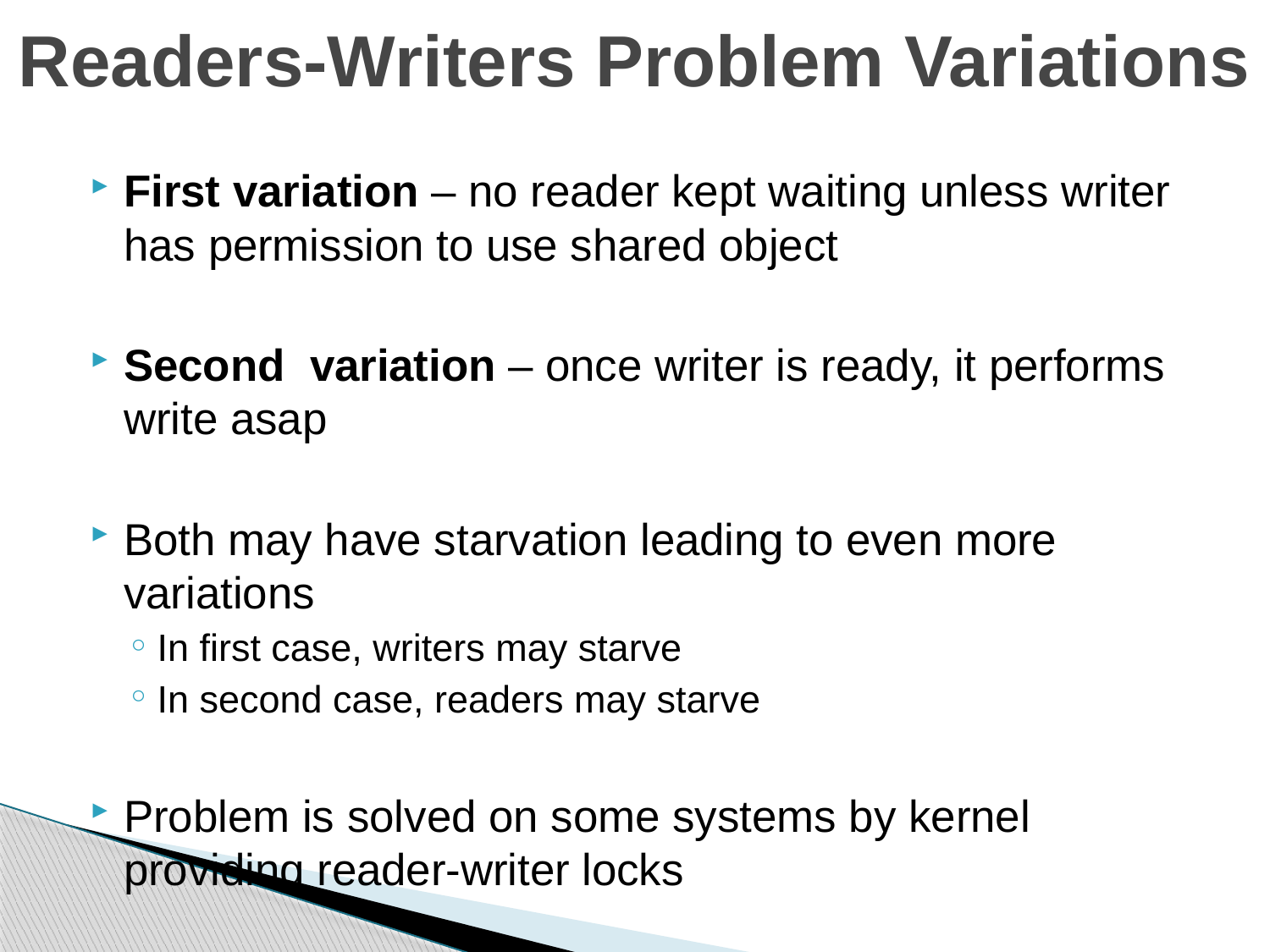

# Readers-Writers Problem Variations
First variation – no reader kept waiting unless writer has permission to use shared object

Second  variation – once writer is ready, it performs write asap

Both may have starvation leading to even more variations
In first case, writers may starve
In second case, readers may starve

Problem is solved on some systems by kernel providing reader-writer locks